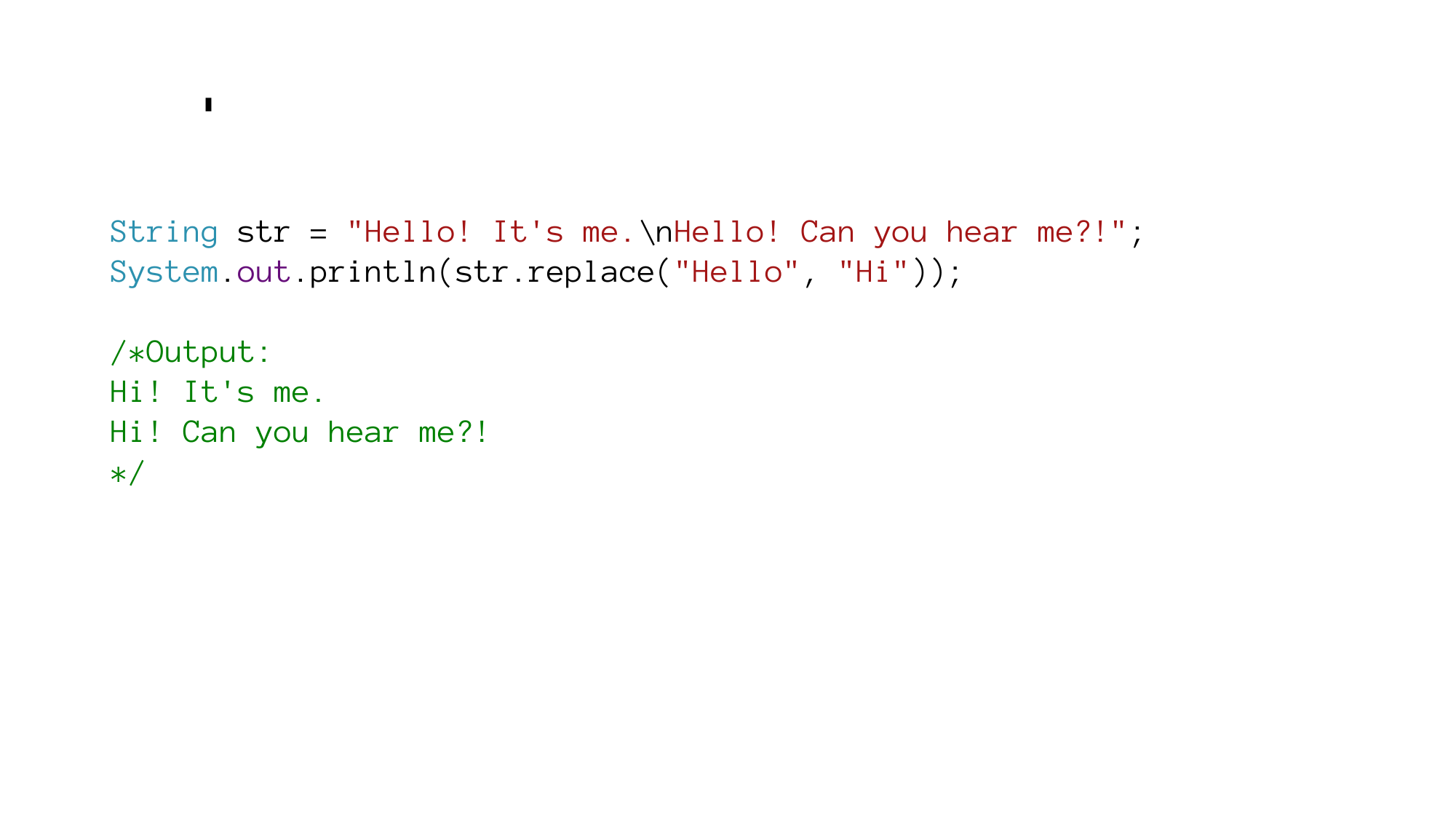

# replace
String str = "Hello! It's me.\nHello! Can you hear me?!";
System.out.println(str.replace("Hello", "Hi"));
/*Output:
Hi! It's me.
Hi! Can you hear me?!
*/